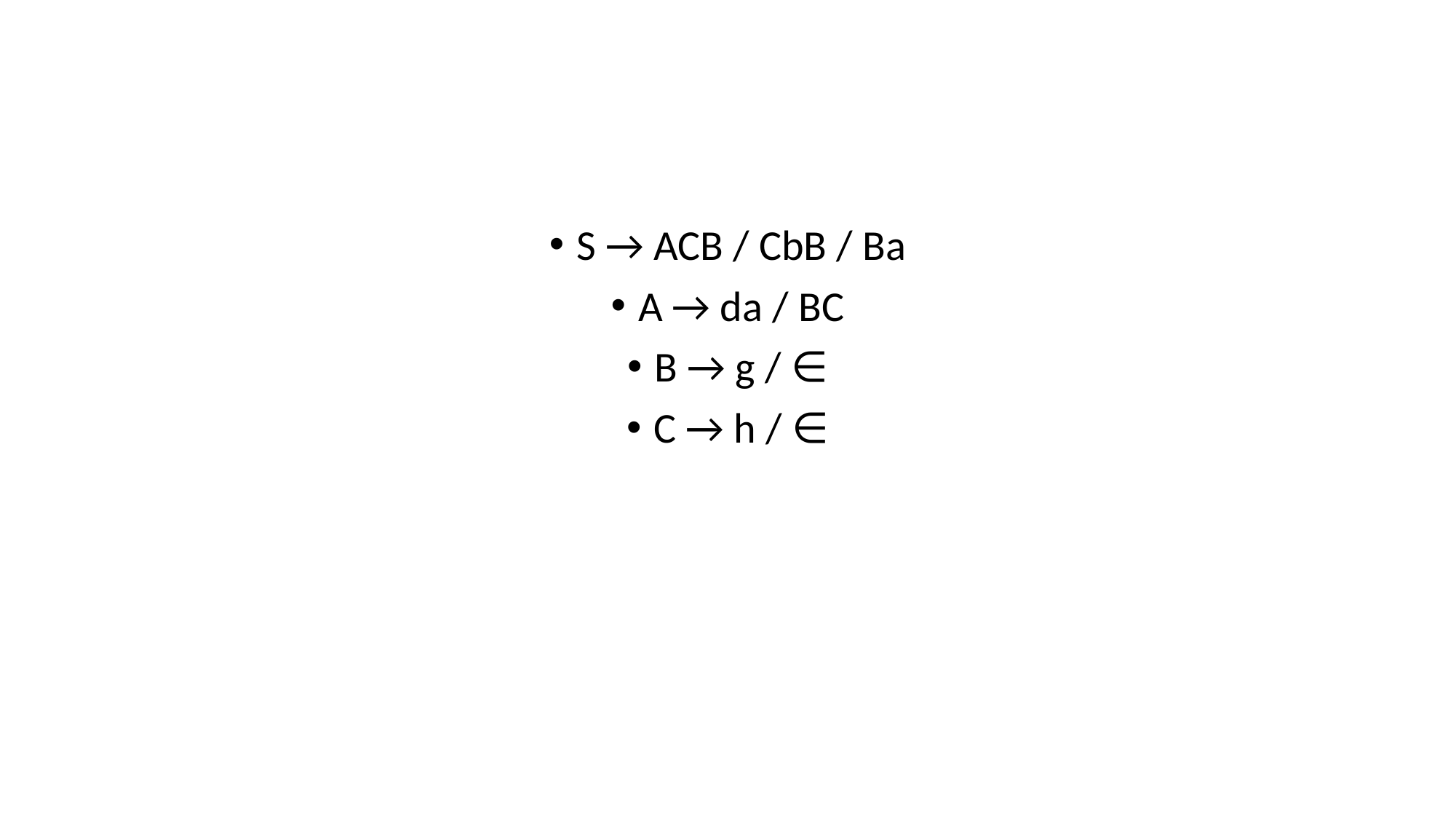

#
S → ACB / CbB / Ba
A → da / BC
B → g / ∈
C → h / ∈